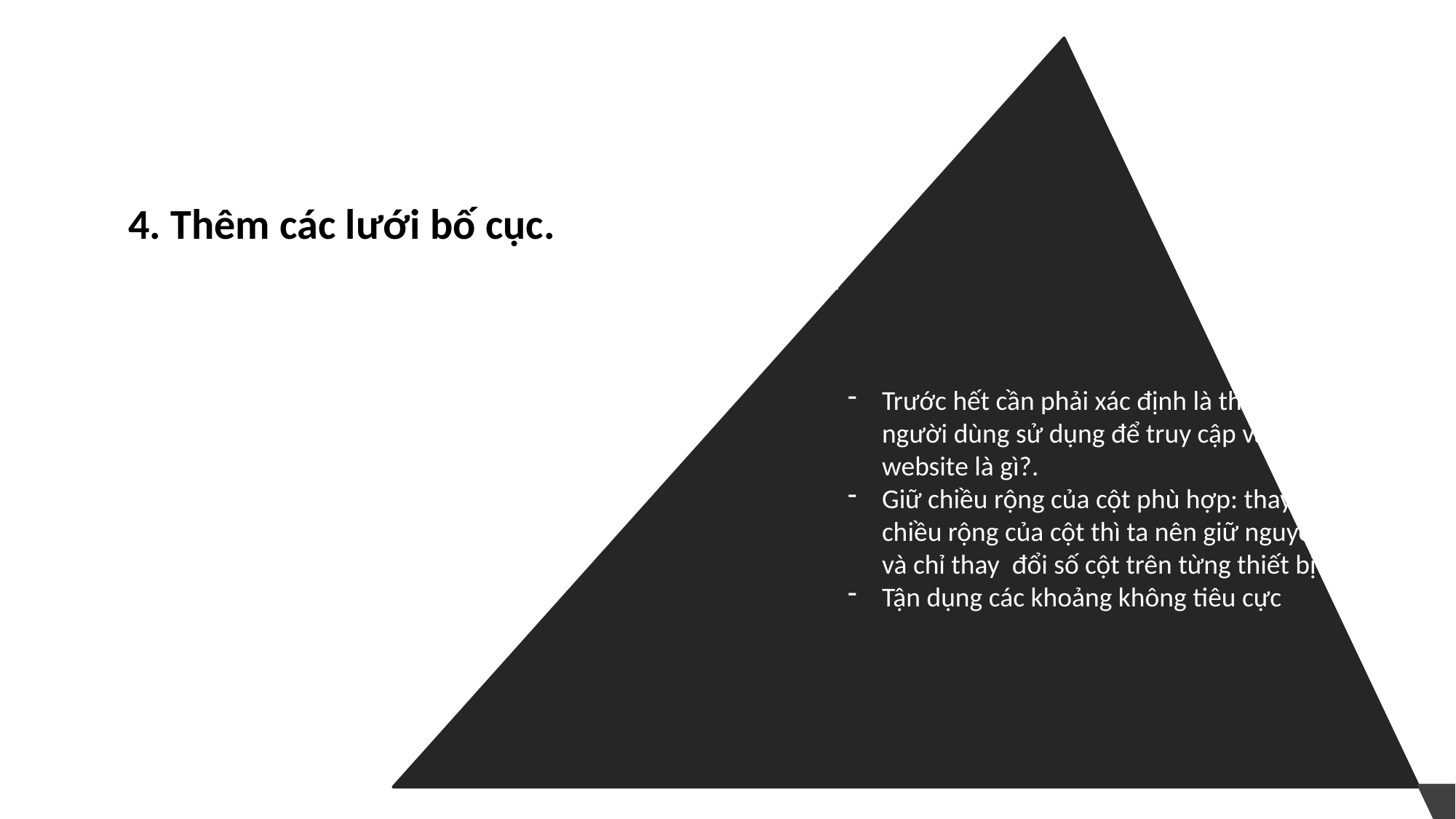

4. Thêm các lưới bố cục.
Trước hết cần phải xác định là thiết bị mà người dùng sử dụng để truy cập vào website là gì?.
Giữ chiều rộng của cột phù hợp: thay vì đổi chiều rộng của cột thì ta nên giữ nguyên nó và chỉ thay  đổi số cột trên từng thiết bị
Tận dụng các khoảng không tiêu cực